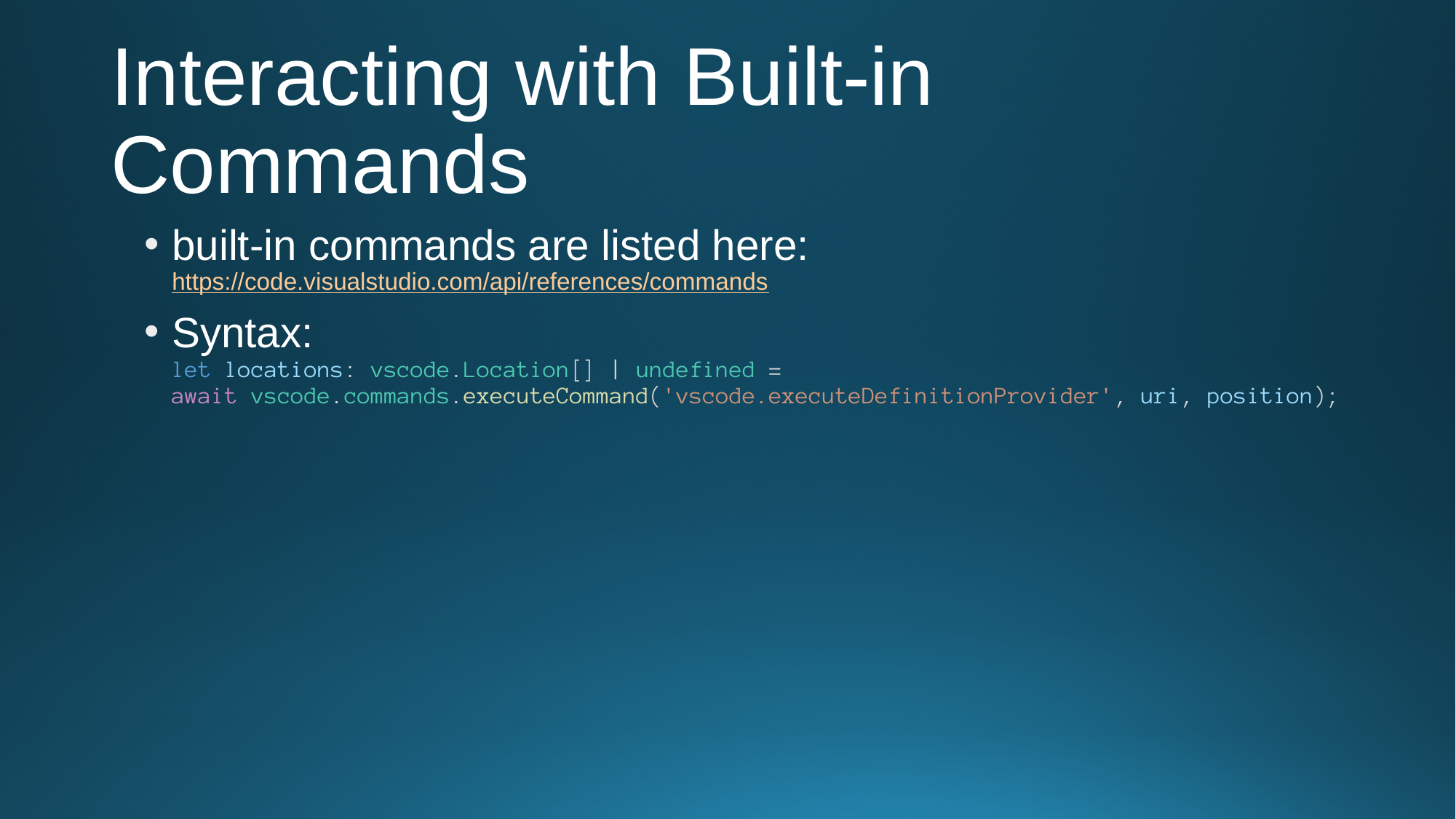

# Interacting with Built-in Commands
built-in commands are listed here: https://code.visualstudio.com/api/references/commands
Syntax:
let locations: vscode.Location[] | undefined = await vscode.commands.executeCommand('vscode.executeDefinitionProvider', uri, position);